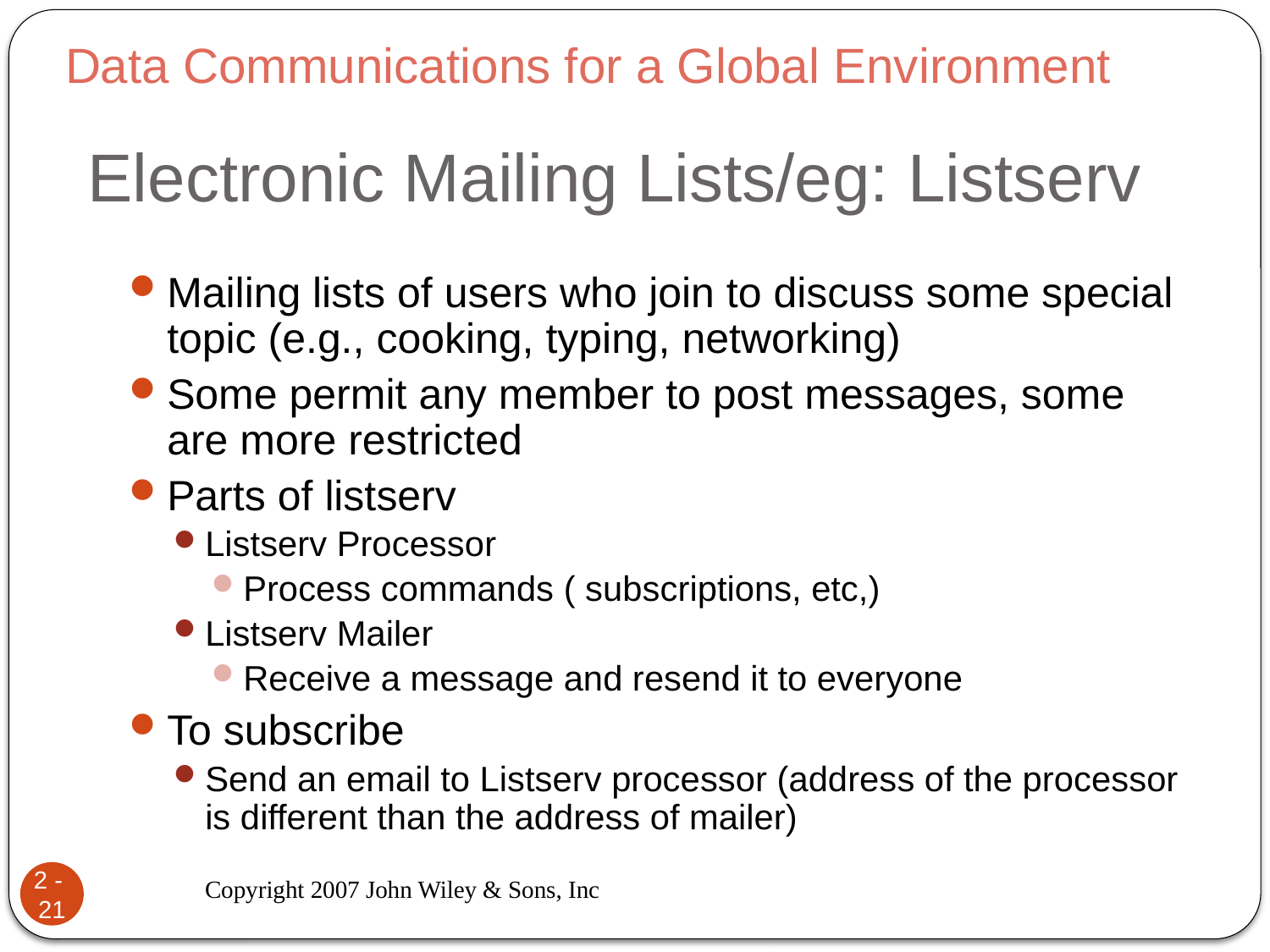

Data Communications for a Global Environment
# Electronic Mailing Lists/eg: Listserv
Mailing lists of users who join to discuss some special topic (e.g., cooking, typing, networking)
Some permit any member to post messages, some are more restricted
Parts of listserv
Listserv Processor
Process commands ( subscriptions, etc,)
Listserv Mailer
Receive a message and resend it to everyone
To subscribe
Send an email to Listserv processor (address of the processor is different than the address of mailer)
Copyright 2007 John Wiley & Sons, Inc
2 - 21